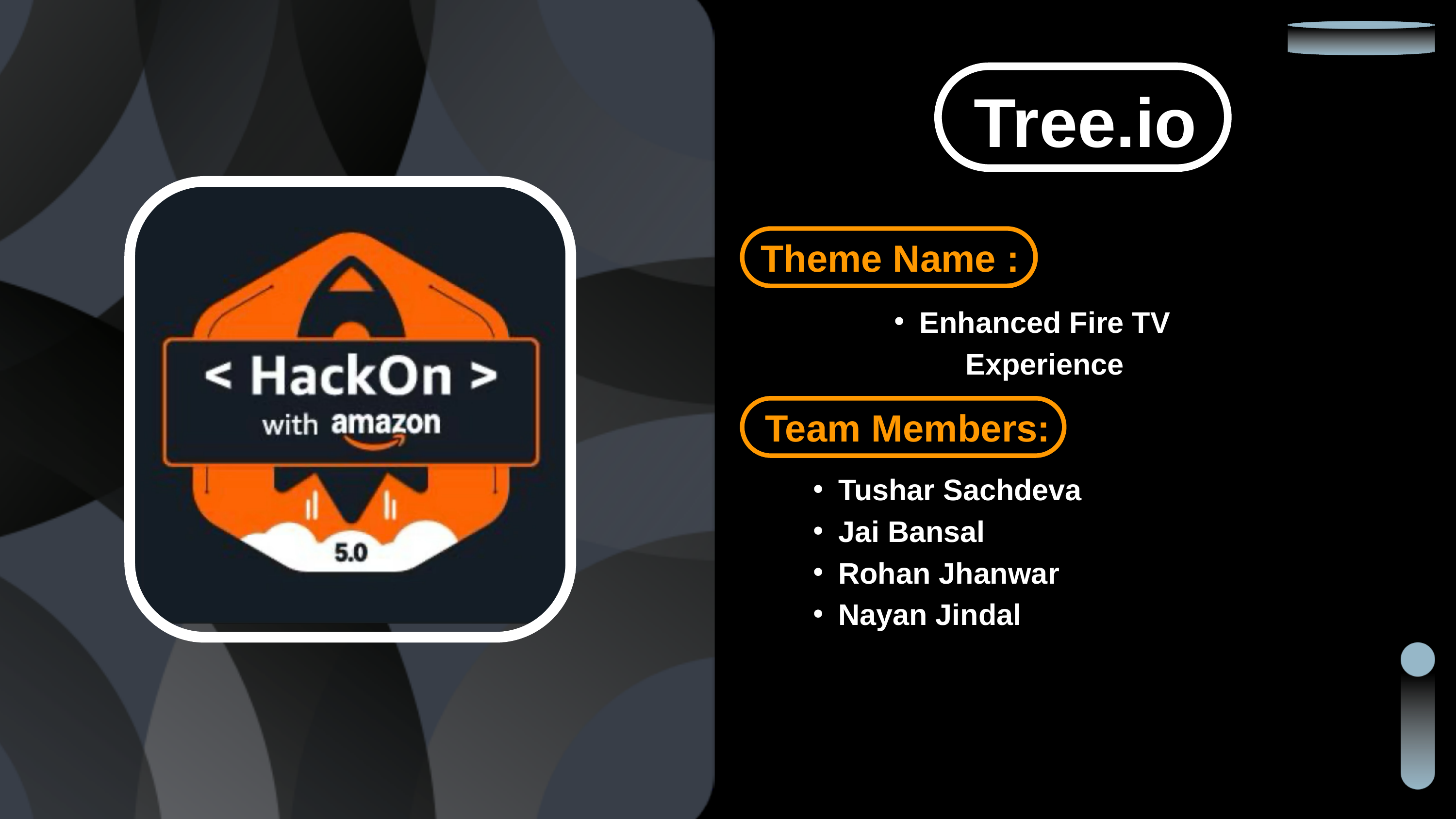

Tree.io

Theme Name :

Enhanced Fire TV Experience
Team Members:

Tushar Sachdeva
Jai Bansal
Rohan Jhanwar
Nayan Jindal